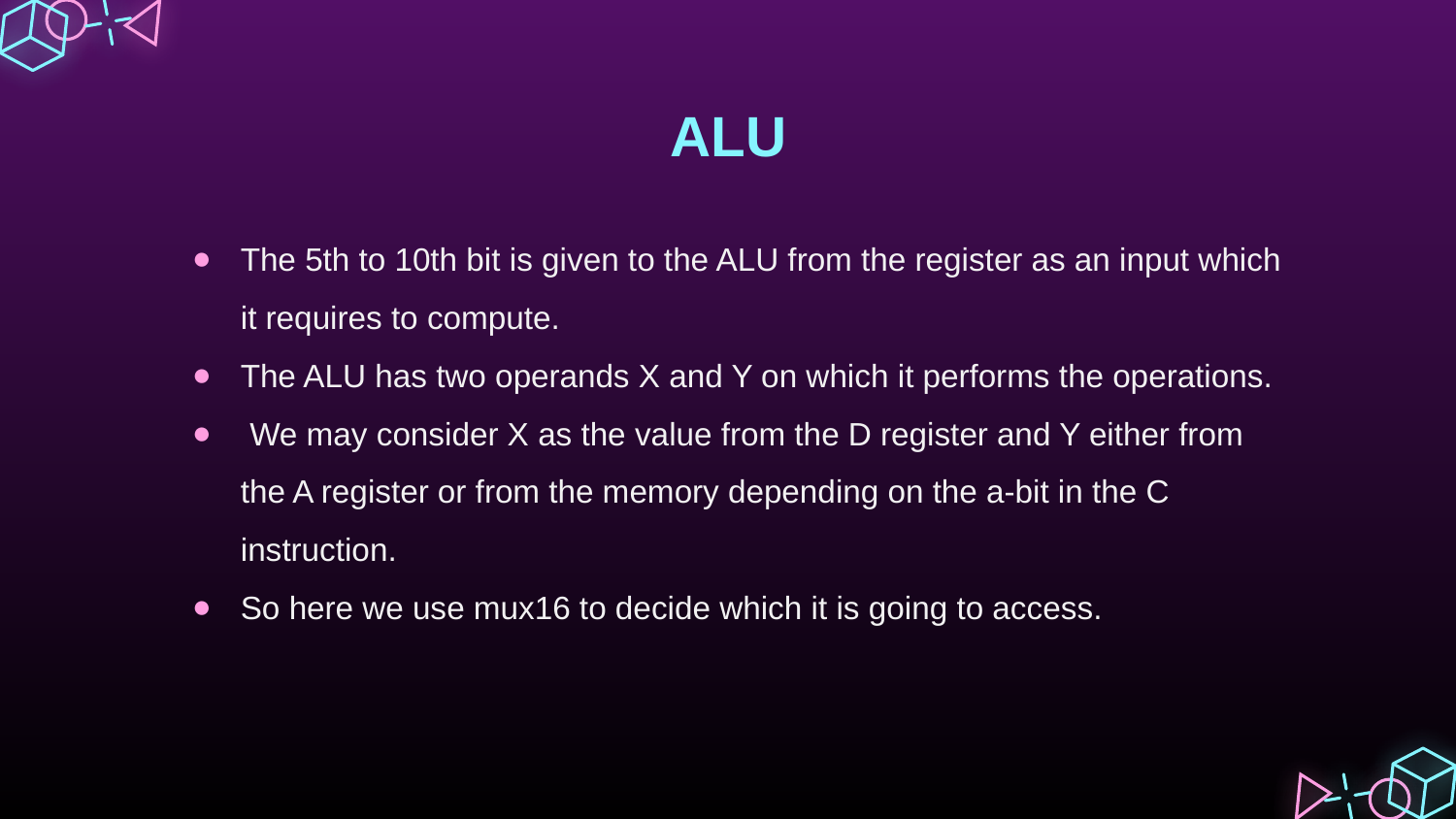

# ALU
The 5th to 10th bit is given to the ALU from the register as an input which it requires to compute.
The ALU has two operands X and Y on which it performs the operations.
 We may consider X as the value from the D register and Y either from the A register or from the memory depending on the a-bit in the C instruction.
So here we use mux16 to decide which it is going to access.